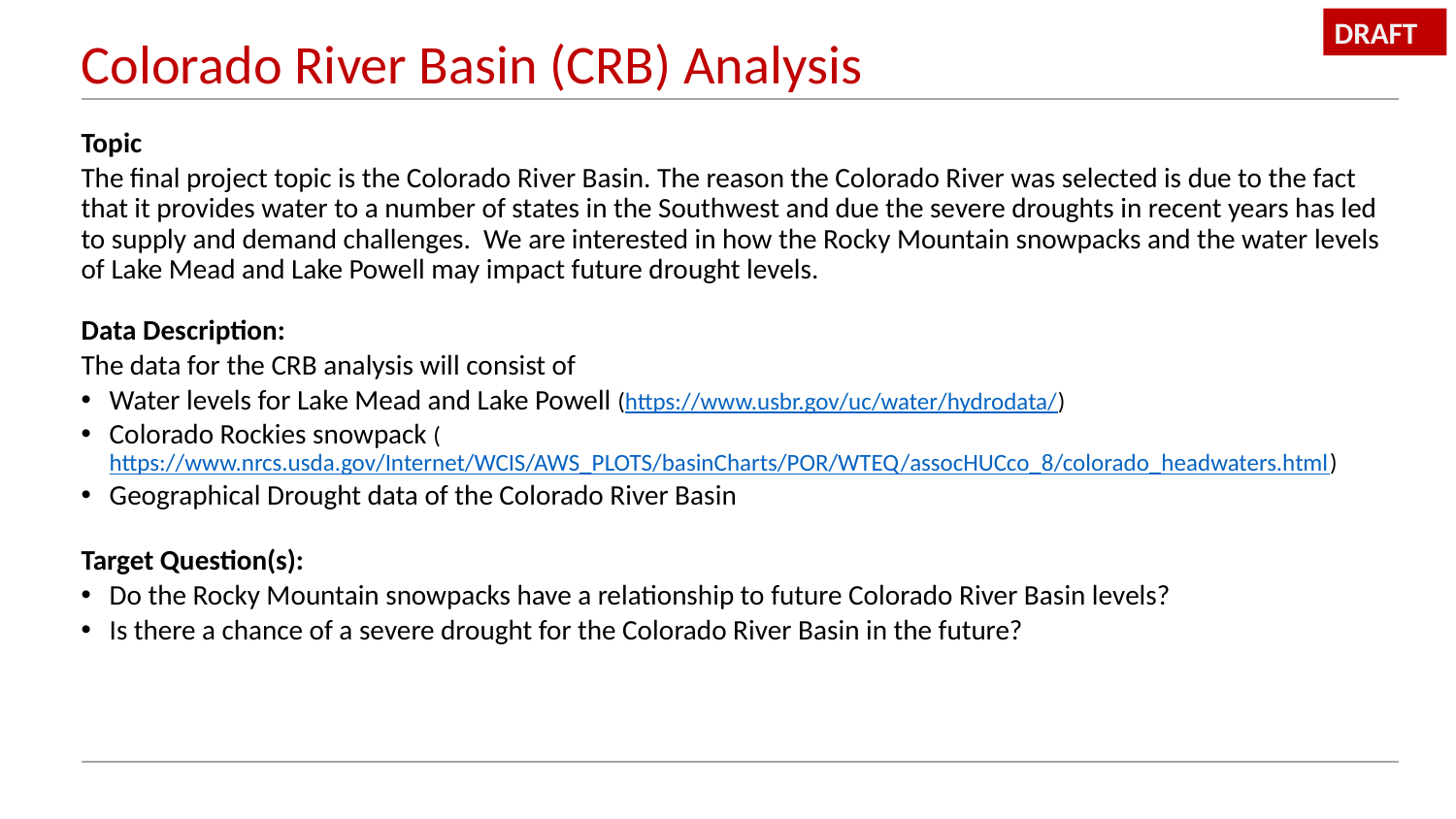

DRAFT
# Colorado River Basin (CRB) Analysis
Topic
The final project topic is the Colorado River Basin. The reason the Colorado River was selected is due to the fact that it provides water to a number of states in the Southwest and due the severe droughts in recent years has led to supply and demand challenges.  We are interested in how the Rocky Mountain snowpacks and the water levels of Lake Mead and Lake Powell may impact future drought levels.

Data Description:
The data for the CRB analysis will consist of
Water levels for Lake Mead and Lake Powell (https://www.usbr.gov/uc/water/hydrodata/)
Colorado Rockies snowpack (https://www.nrcs.usda.gov/Internet/WCIS/AWS_PLOTS/basinCharts/POR/WTEQ/assocHUCco_8/colorado_headwaters.html)
Geographical Drought data of the Colorado River Basin

Target Question(s):
Do the Rocky Mountain snowpacks have a relationship to future Colorado River Basin levels?
Is there a chance of a severe drought for the Colorado River Basin in the future?